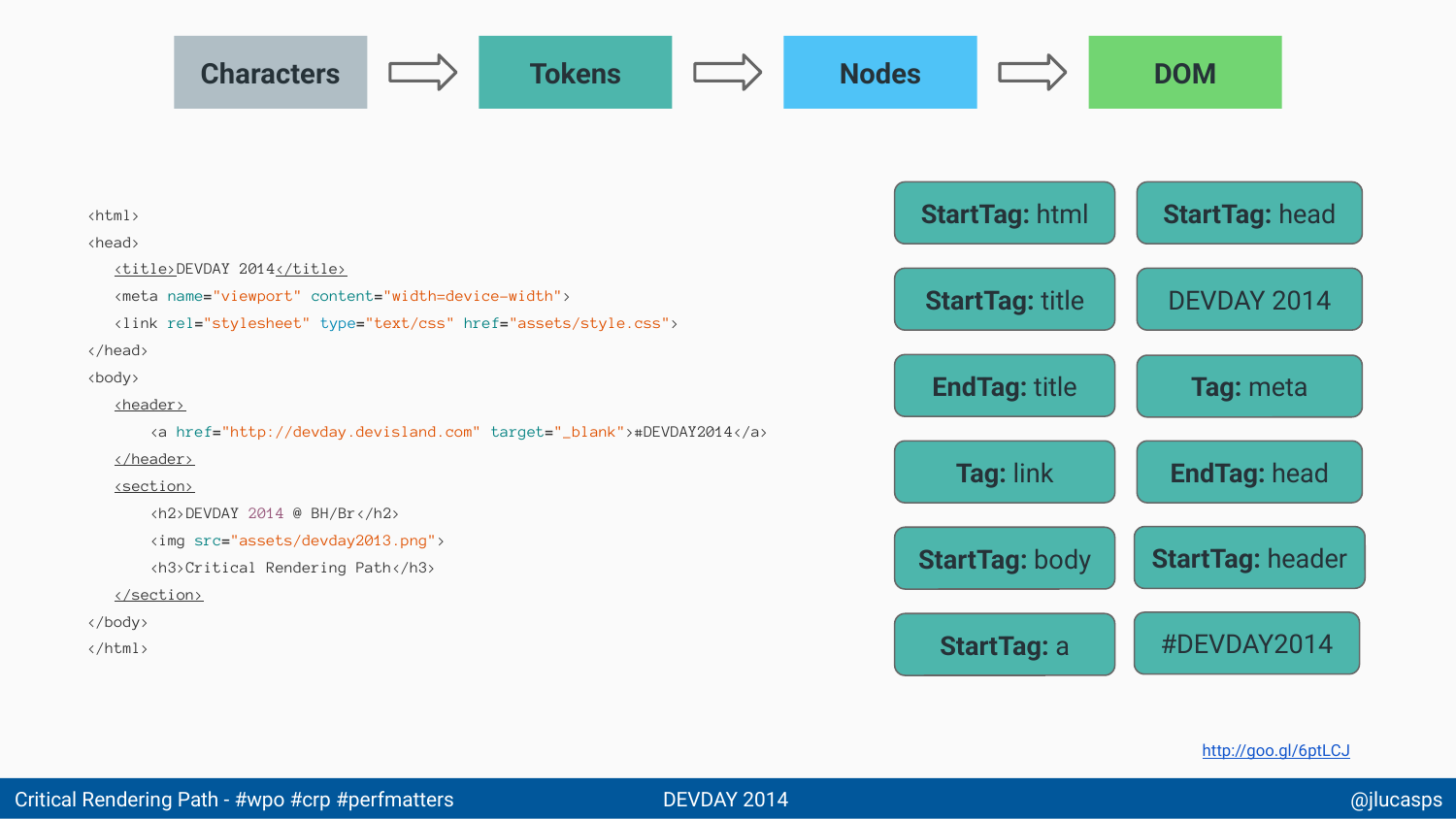

Characters
Tokens
Nodes
DOM

StartTag: head
StartTag: html
StartTag: title
DEVDAY 2014
EndTag: title
Tag: meta
Tag: link
EndTag: head
StartTag: header
StartTag: body
#DEVDAY2014
StartTag: a
<html>
<head>
   <title>DEVDAY 2014</title>
   <meta name="viewport" content="width=device-width">
   <link rel="stylesheet" type="text/css" href="assets/style.css">
</head>
<body>
   <header>
       <a href="http://devday.devisland.com" target="_blank">#DEVDAY2014</a>
   </header>
   <section>
       <h2>DEVDAY 2014 @ BH/Br</h2>
       <img src="assets/devday2013.png">
       <h3>Critical Rendering Path</h3>
   </section>
</body>
</html>
http://goo.gl/6ptLCJ